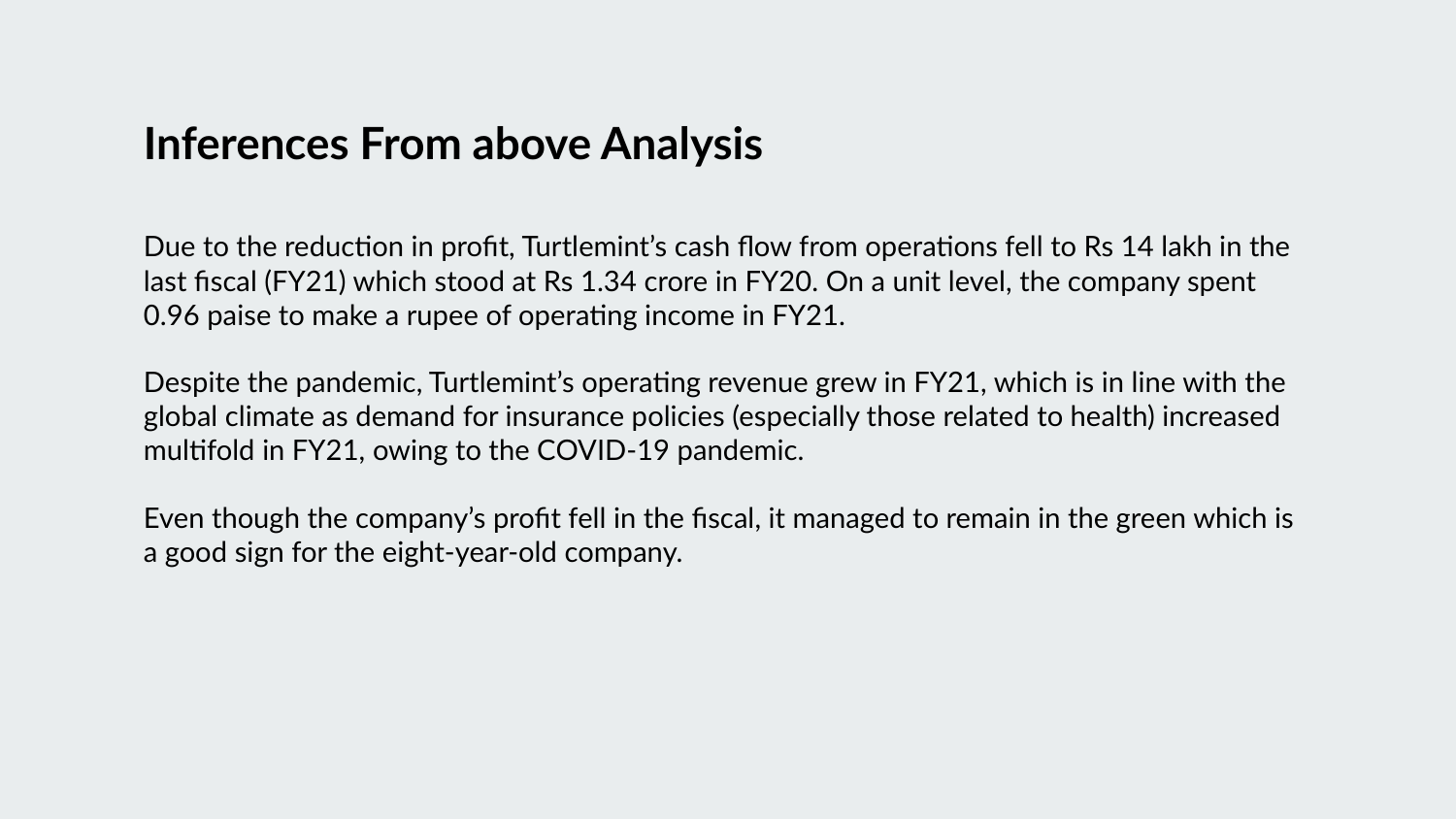

Inferences From above Analysis
Due to the reduction in profit, Turtlemint’s cash flow from operations fell to Rs 14 lakh in the last fiscal (FY21) which stood at Rs 1.34 crore in FY20. On a unit level, the company spent 0.96 paise to make a rupee of operating income in FY21.

Despite the pandemic, Turtlemint’s operating revenue grew in FY21, which is in line with the global climate as demand for insurance policies (especially those related to health) increased multifold in FY21, owing to the COVID-19 pandemic.

Even though the company’s profit fell in the fiscal, it managed to remain in the green which is a good sign for the eight-year-old company.